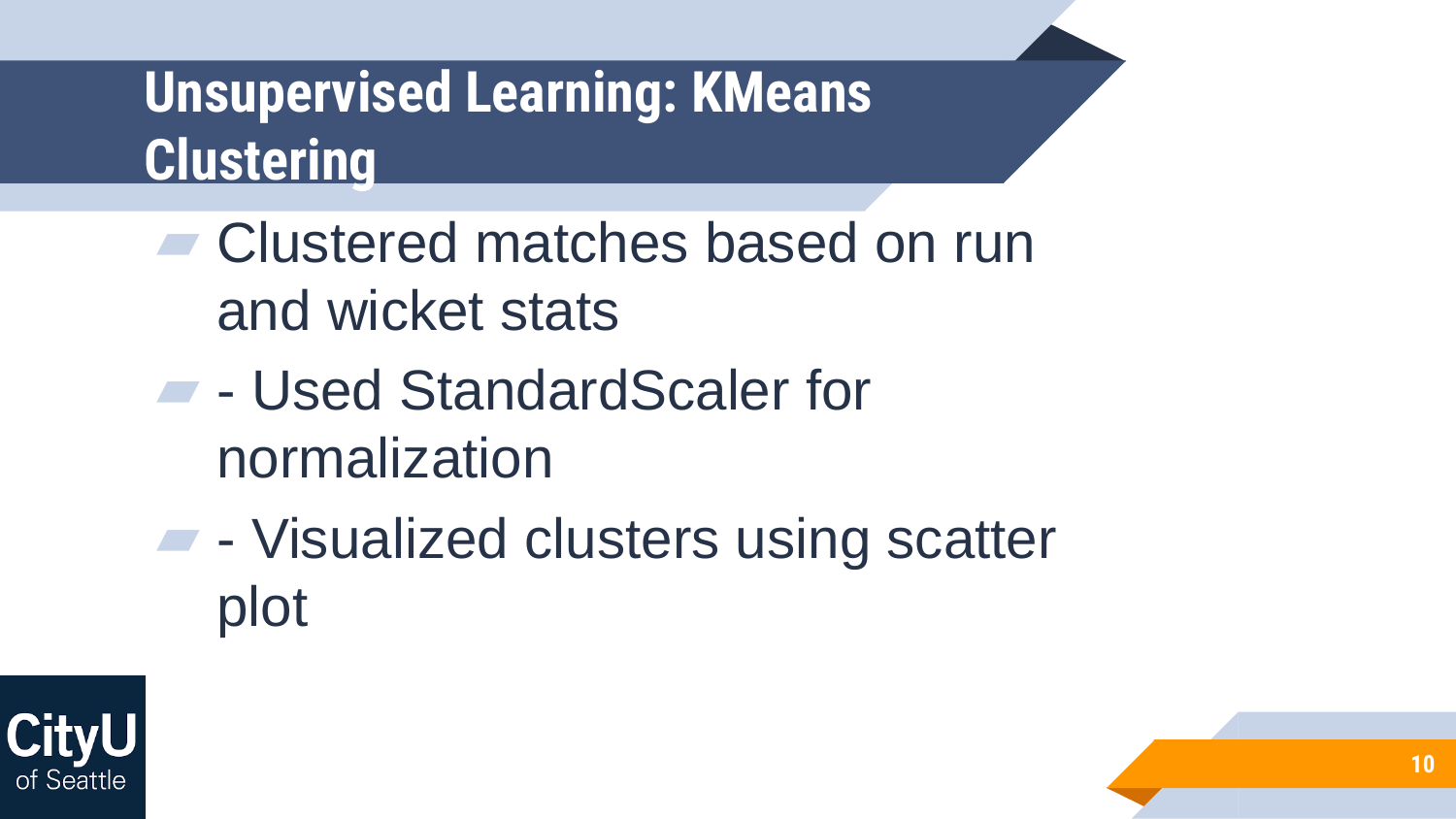

# Unsupervised Learning: KMeans Clustering
Clustered matches based on run and wicket stats
- Used StandardScaler for normalization
- Visualized clusters using scatter plot

10